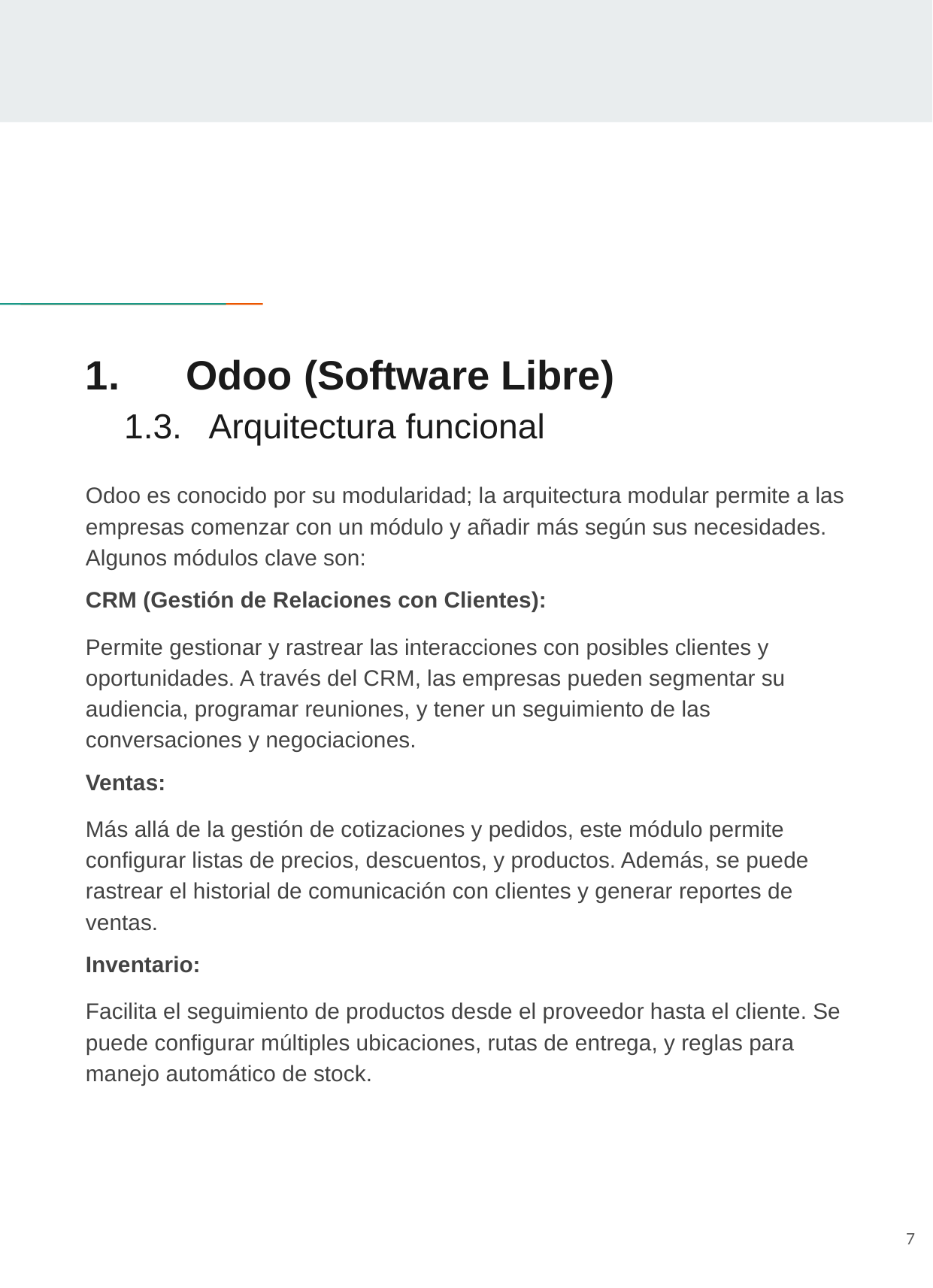

# 1.	Odoo (Software Libre)
    1.3.   Arquitectura funcional
Odoo es conocido por su modularidad; la arquitectura modular permite a las empresas comenzar con un módulo y añadir más según sus necesidades. Algunos módulos clave son:
CRM (Gestión de Relaciones con Clientes):
Permite gestionar y rastrear las interacciones con posibles clientes y oportunidades. A través del CRM, las empresas pueden segmentar su audiencia, programar reuniones, y tener un seguimiento de las conversaciones y negociaciones.
Ventas:
Más allá de la gestión de cotizaciones y pedidos, este módulo permite configurar listas de precios, descuentos, y productos. Además, se puede rastrear el historial de comunicación con clientes y generar reportes de ventas.
Inventario:
Facilita el seguimiento de productos desde el proveedor hasta el cliente. Se puede configurar múltiples ubicaciones, rutas de entrega, y reglas para manejo automático de stock.

7